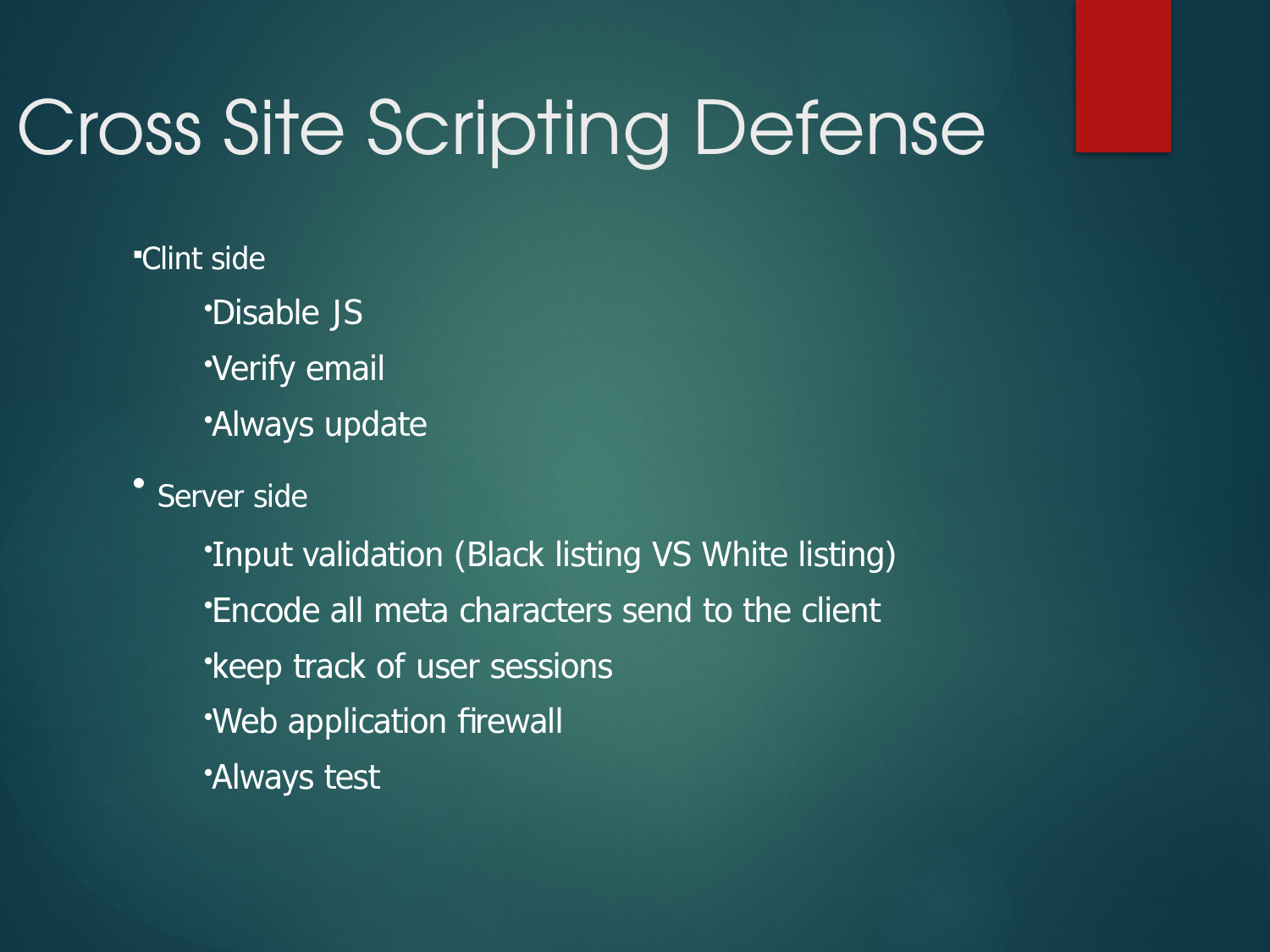

# Cross Site Scripting Defense
Clint side
Disable JS
Verify email
Always update
 Server side
Input validation (Black listing VS White listing)
Encode all meta characters send to the client
keep track of user sessions
Web application firewall
Always test